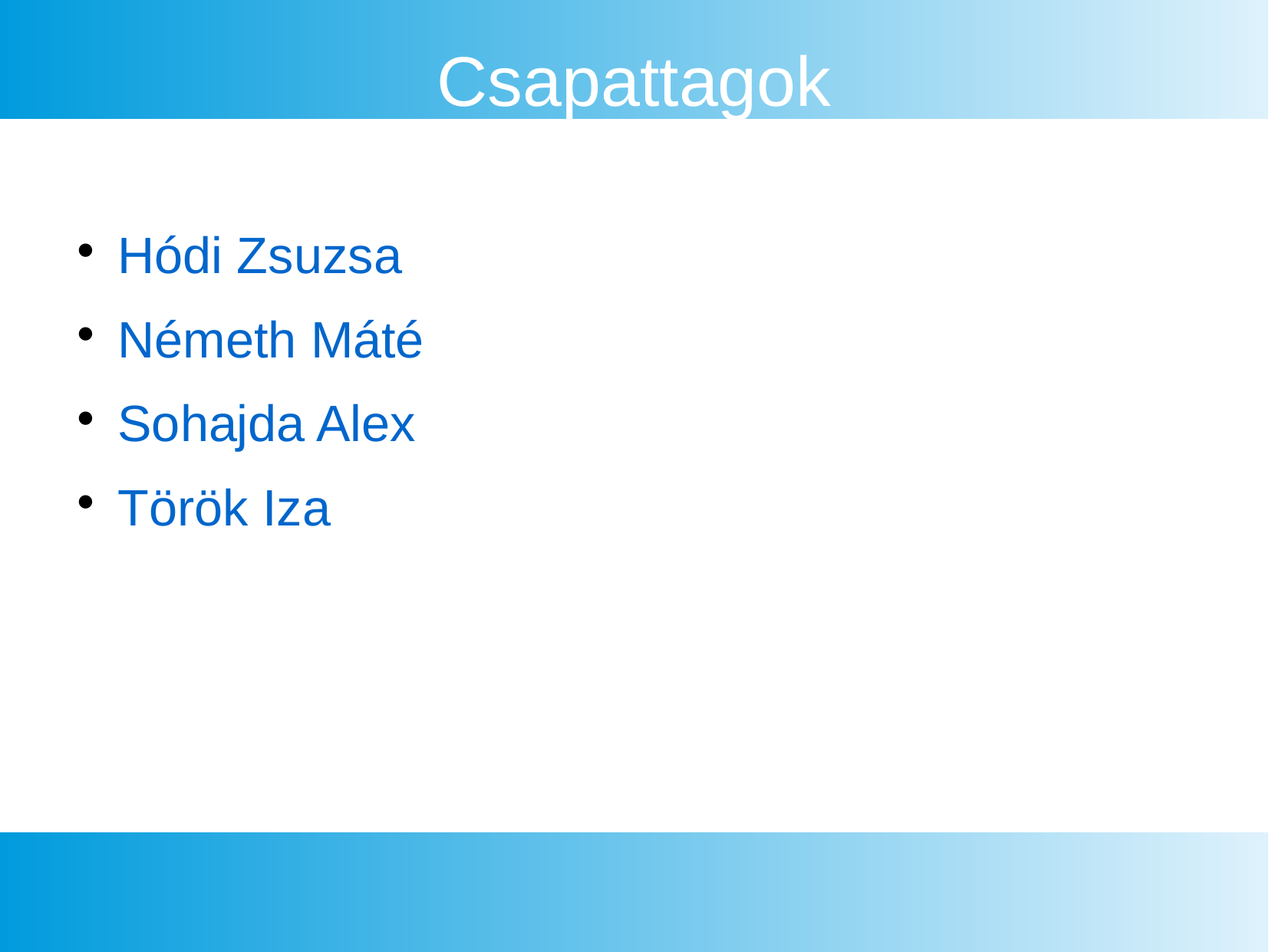

Csapattagok
Hódi Zsuzsa
Németh Máté
Sohajda Alex
Török Iza